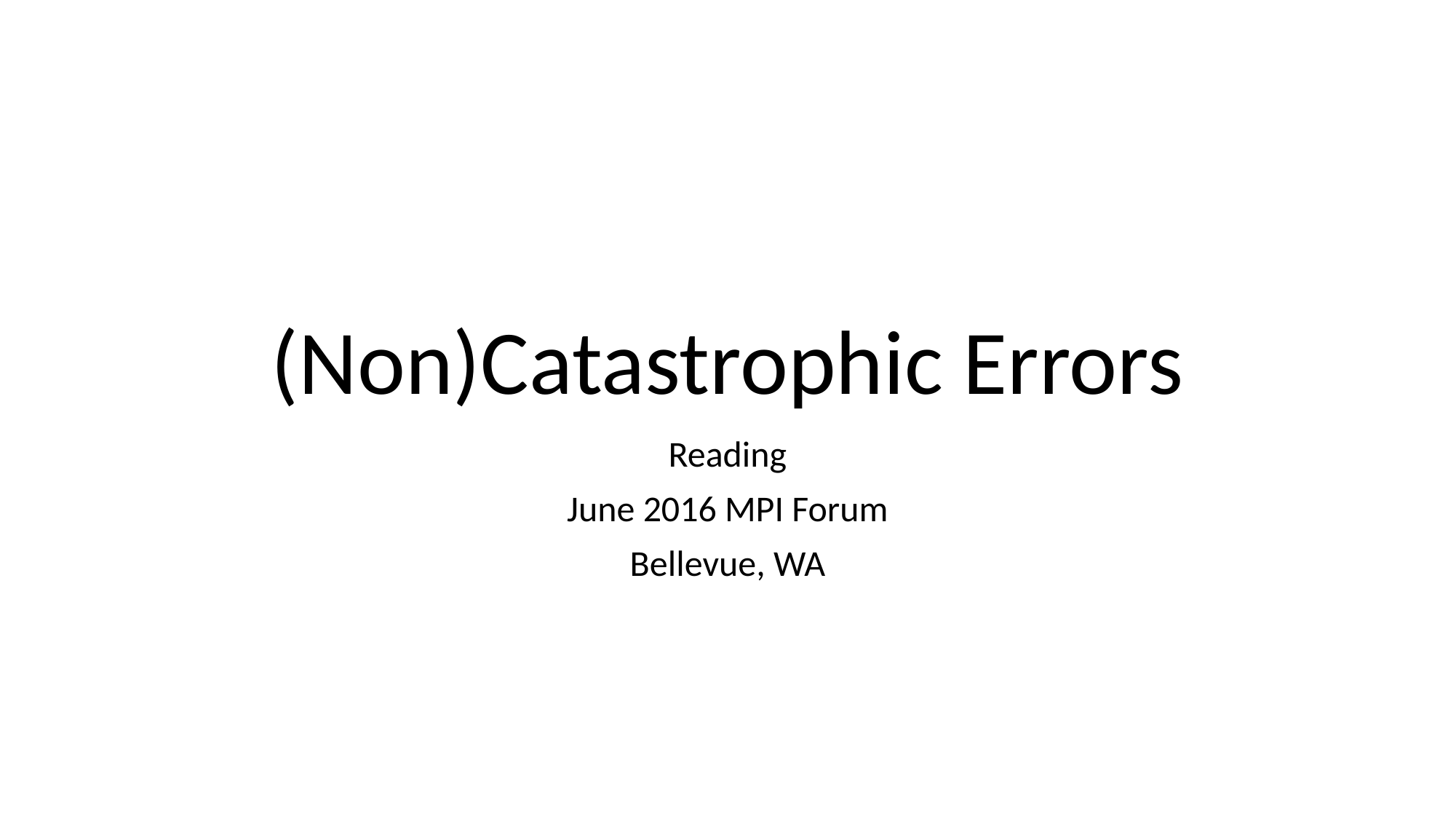

# (Non)Catastrophic Errors
Reading
June 2016 MPI Forum
Bellevue, WA